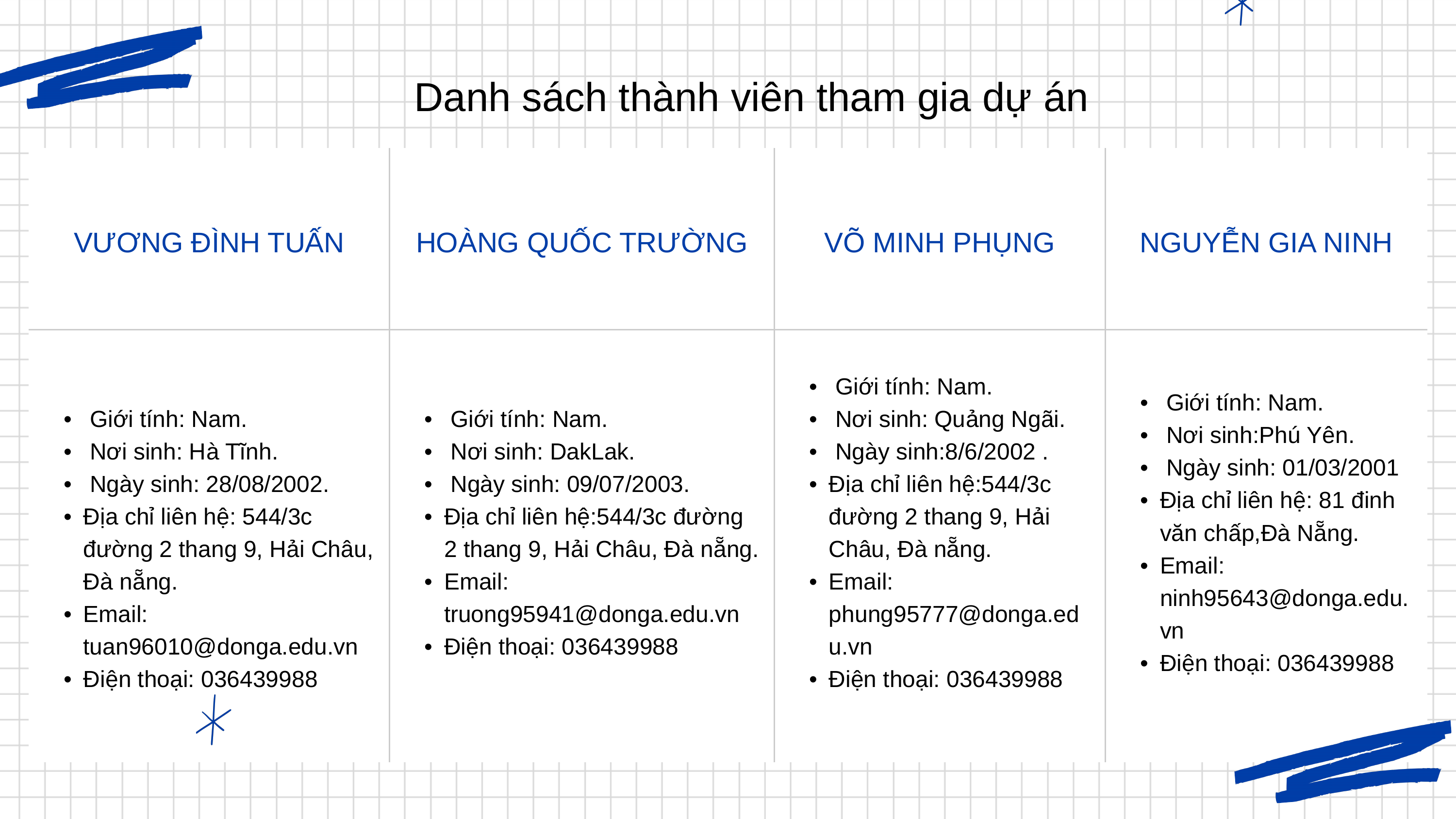

Danh sách thành viên tham gia dự án
| VƯƠNG ĐÌNH TUẤN | HOÀNG QUỐC TRƯỜNG | VÕ MINH PHỤNG | NGUYỄN GIA NINH |
| --- | --- | --- | --- |
| Giới tính: Nam. Nơi sinh: Hà Tĩnh. Ngày sinh: 28/08/2002. Địa chỉ liên hệ: 544/3c đường 2 thang 9, Hải Châu, Đà nẵng. Email: tuan96010@donga.edu.vn Điện thoại: 036439988 | Giới tính: Nam. Nơi sinh: DakLak. Ngày sinh: 09/07/2003. Địa chỉ liên hệ:544/3c đường 2 thang 9, Hải Châu, Đà nẵng. Email: truong95941@donga.edu.vn Điện thoại: 036439988 | Giới tính: Nam. Nơi sinh: Quảng Ngãi. Ngày sinh:8/6/2002 . Địa chỉ liên hệ:544/3c đường 2 thang 9, Hải Châu, Đà nẵng. Email: phung95777@donga.edu.vn Điện thoại: 036439988 | Giới tính: Nam. Nơi sinh:Phú Yên. Ngày sinh: 01/03/2001 Địa chỉ liên hệ: 81 đinh văn chấp,Đà Nẵng. Email: ninh95643@donga.edu.vn Điện thoại: 036439988 |